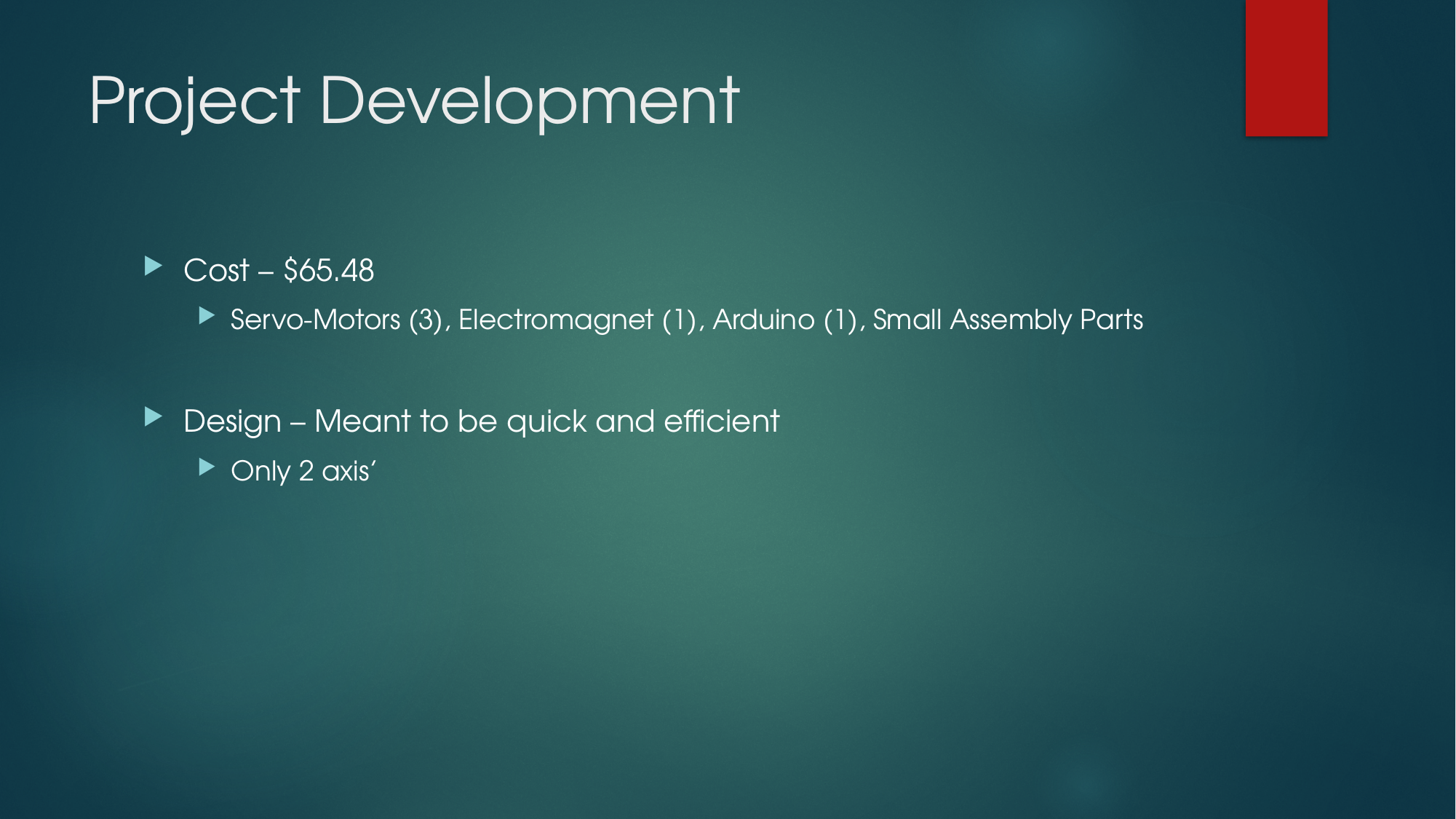

# Project Development
Cost – $65.48
Servo-Motors (3), Electromagnet (1), Arduino (1), Small Assembly Parts

Design – Meant to be quick and efficient
Only 2 axis’